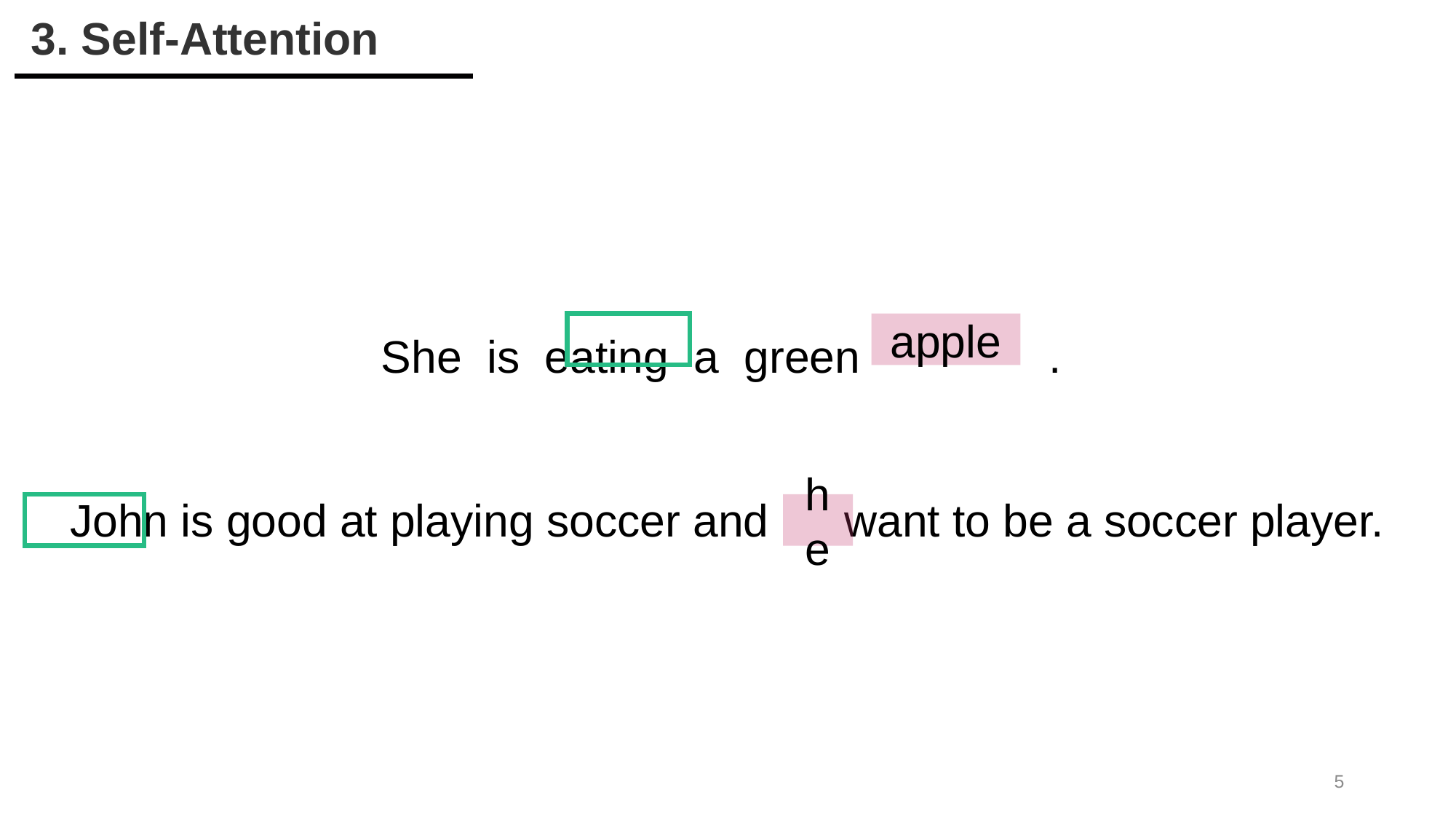

3. Self-Attention
She  is  eating  a  green               .

John is good at playing soccer and      want to be a soccer player.
apple

he
5